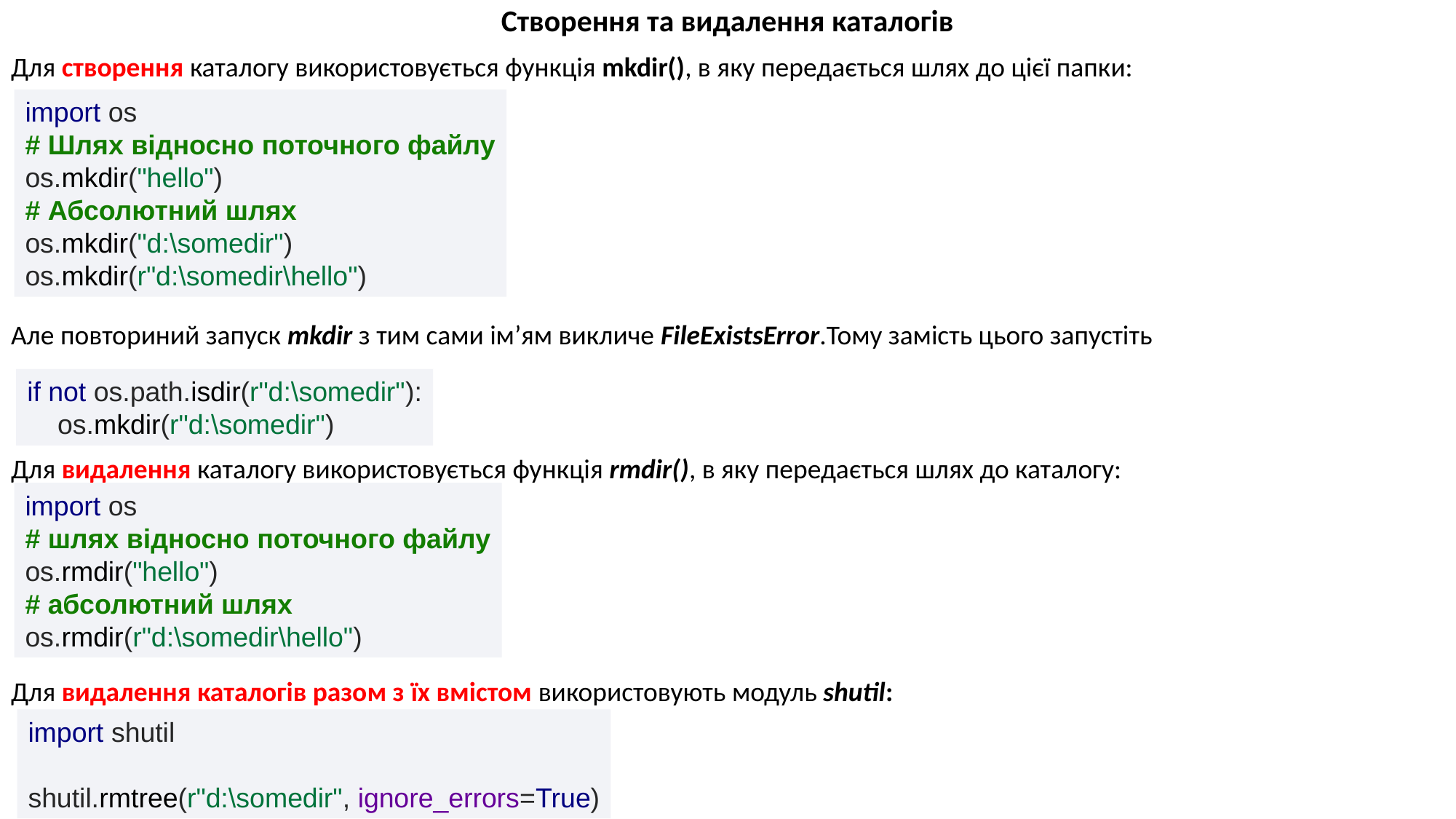

Створення та видалення каталогів
Для створення каталогу використовується функція mkdir(), в яку передається шлях до цієї папки:

Але повториний запуск mkdir з тим сами ім’ям викличе FileExistsError.Тому замість цього запустіть

Для видалення каталогу використовується функція rmdir(), в яку передається шлях до каталогу:

Для видалення каталогів разом з їх вмістом використовують модуль shutil:

import os
# Шлях відносно поточного файлу
os.mkdir("hello")
# Абсолютний шлях
os.mkdir("d:\somedir")
os.mkdir(r"d:\somedir\hello")
if not os.path.isdir(r"d:\somedir"):
    os.mkdir(r"d:\somedir")
import os
# шлях відносно поточного файлу
os.rmdir("hello")
# абсолютний шлях
os.rmdir(r"d:\somedir\hello")
import shutil
shutil.rmtree(r"d:\somedir", ignore_errors=True)